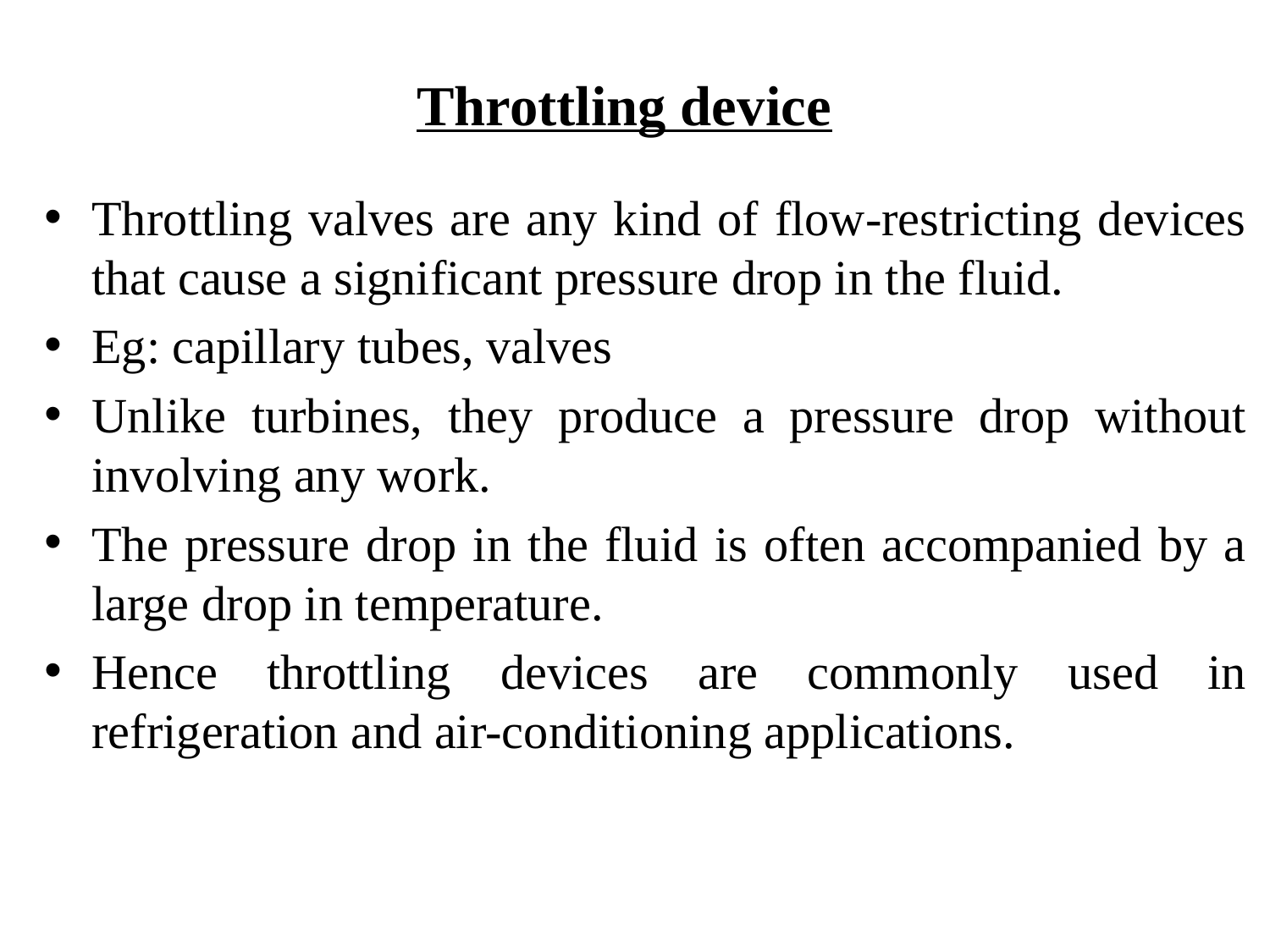

Throttling device
Throttling valves are any kind of flow-restricting devices that cause a significant pressure drop in the fluid.
Eg: capillary tubes, valves
Unlike turbines, they produce a pressure drop without involving any work.
The pressure drop in the fluid is often accompanied by a large drop in temperature.
Hence throttling devices are commonly used in refrigeration and air-conditioning applications.